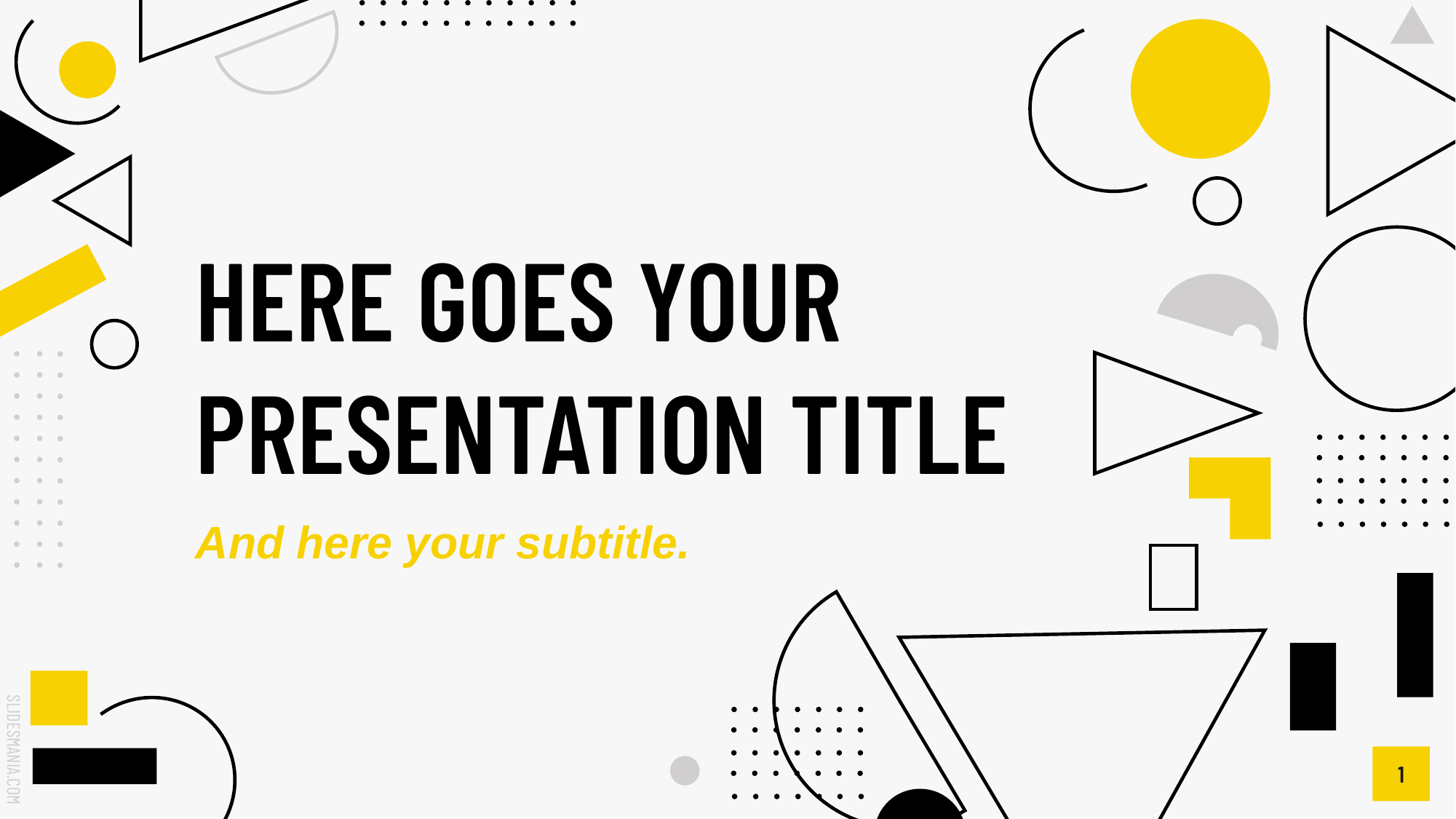

# HERE GOES YOUR PRESENTATION TITLE
And here your subtitle.
1